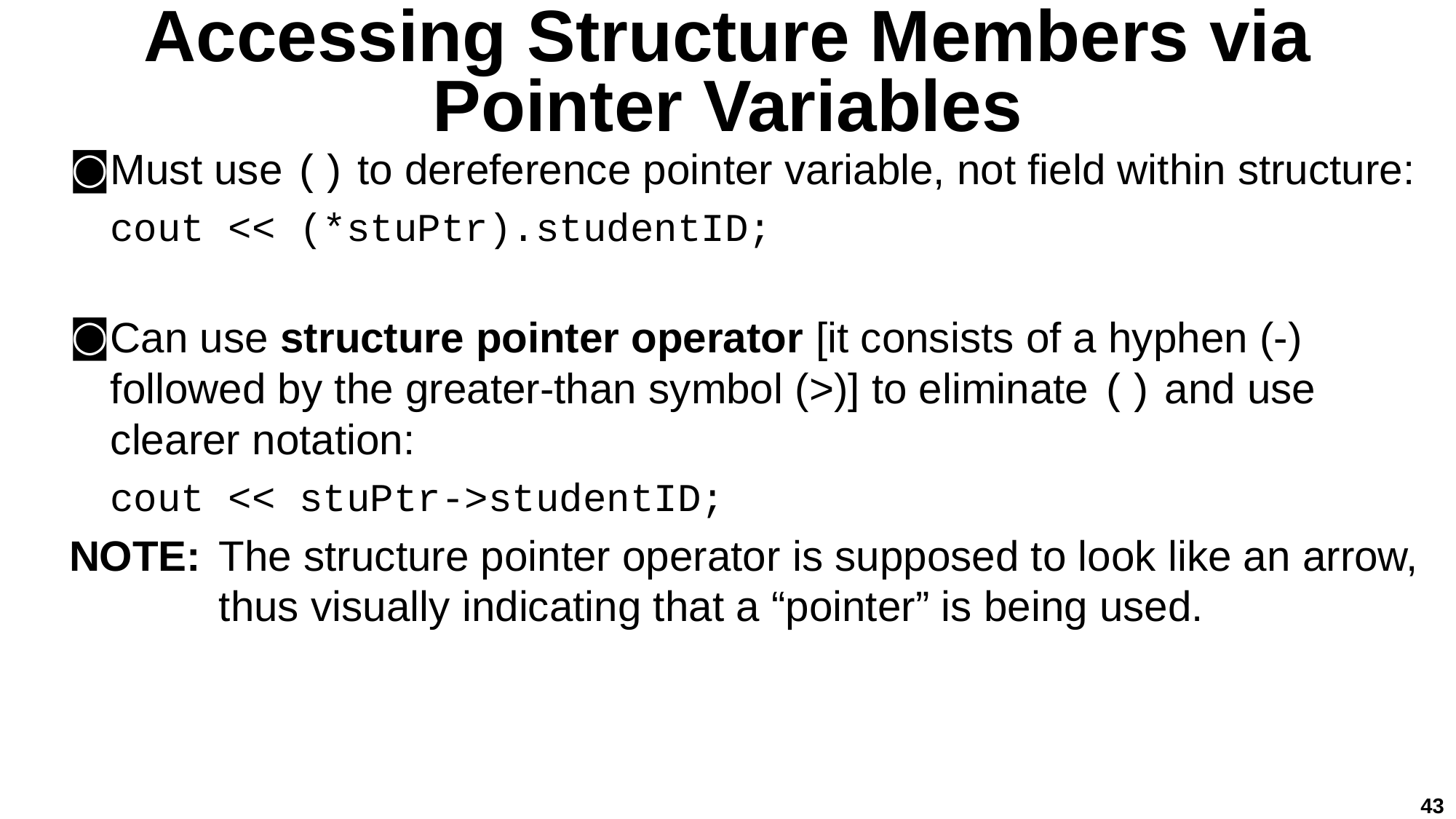

# Accessing Structure Members via Pointer Variables
Must use () to dereference pointer variable, not field within structure:
cout << (*stuPtr).studentID;
Can use structure pointer operator [it consists of a hyphen (-) followed by the greater-than symbol (>)] to eliminate () and use clearer notation:
cout << stuPtr->studentID;
NOTE:	The structure pointer operator is supposed to look like an arrow, thus visually indicating that a “pointer” is being used.
43